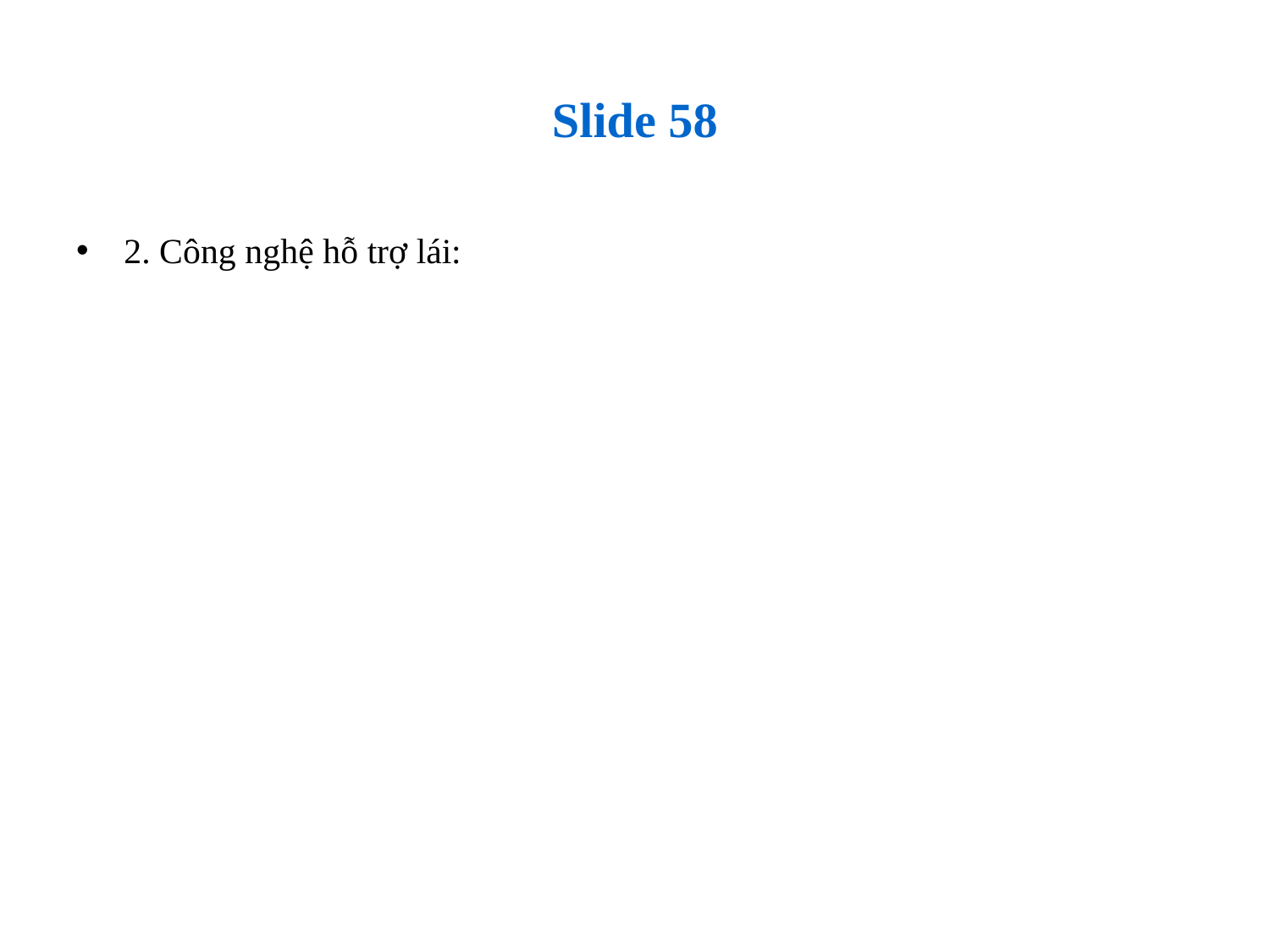

# Slide 58
2. Công nghệ hỗ trợ lái: